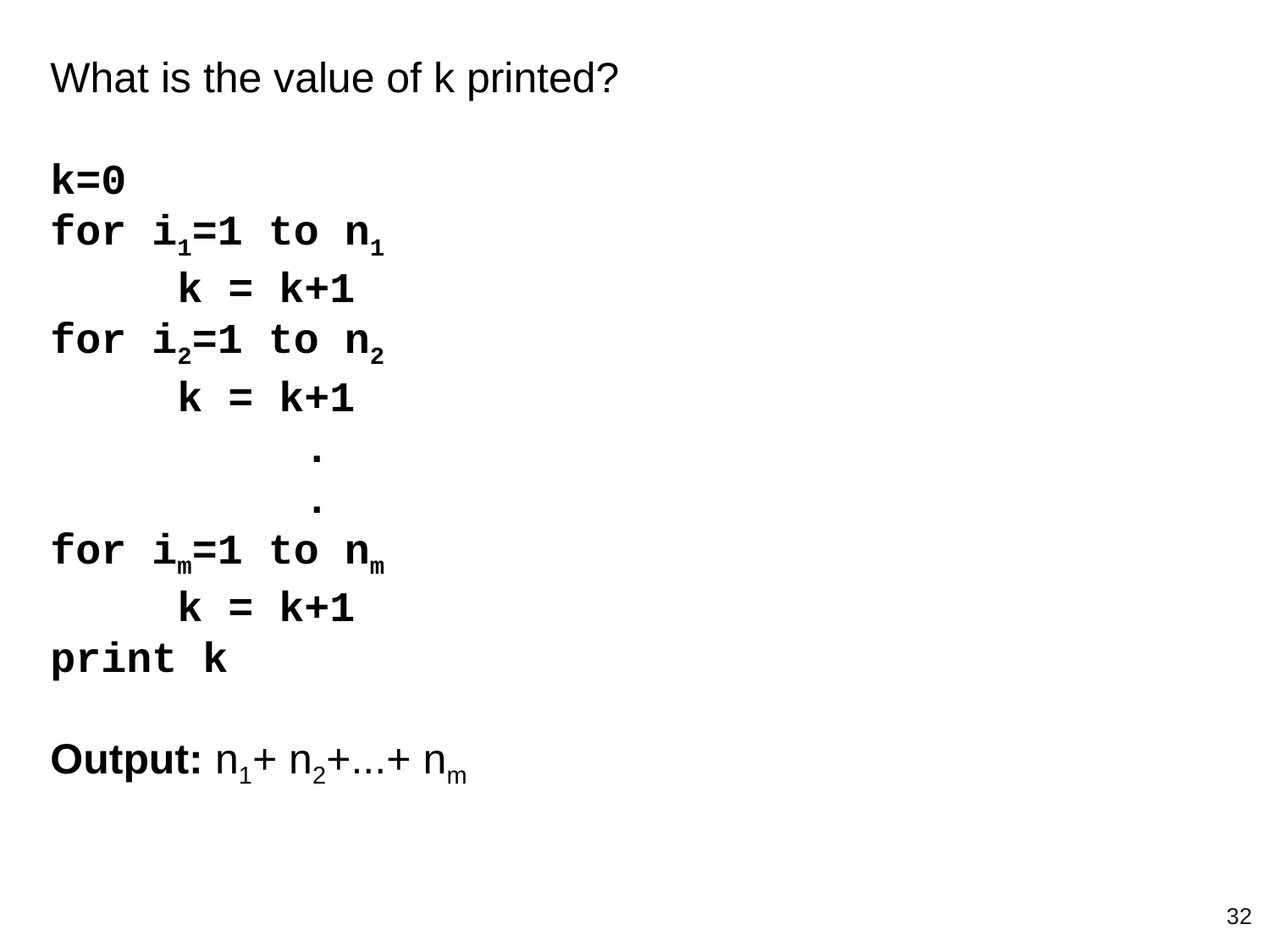

What is the value of k printed?

k=0
for i1=1 to n1
	k = k+1
for i2=1 to n2
	k = k+1
		.
		.
for im=1 to nm
	k = k+1
print k

Output: n1+ n2+...+ nm

32